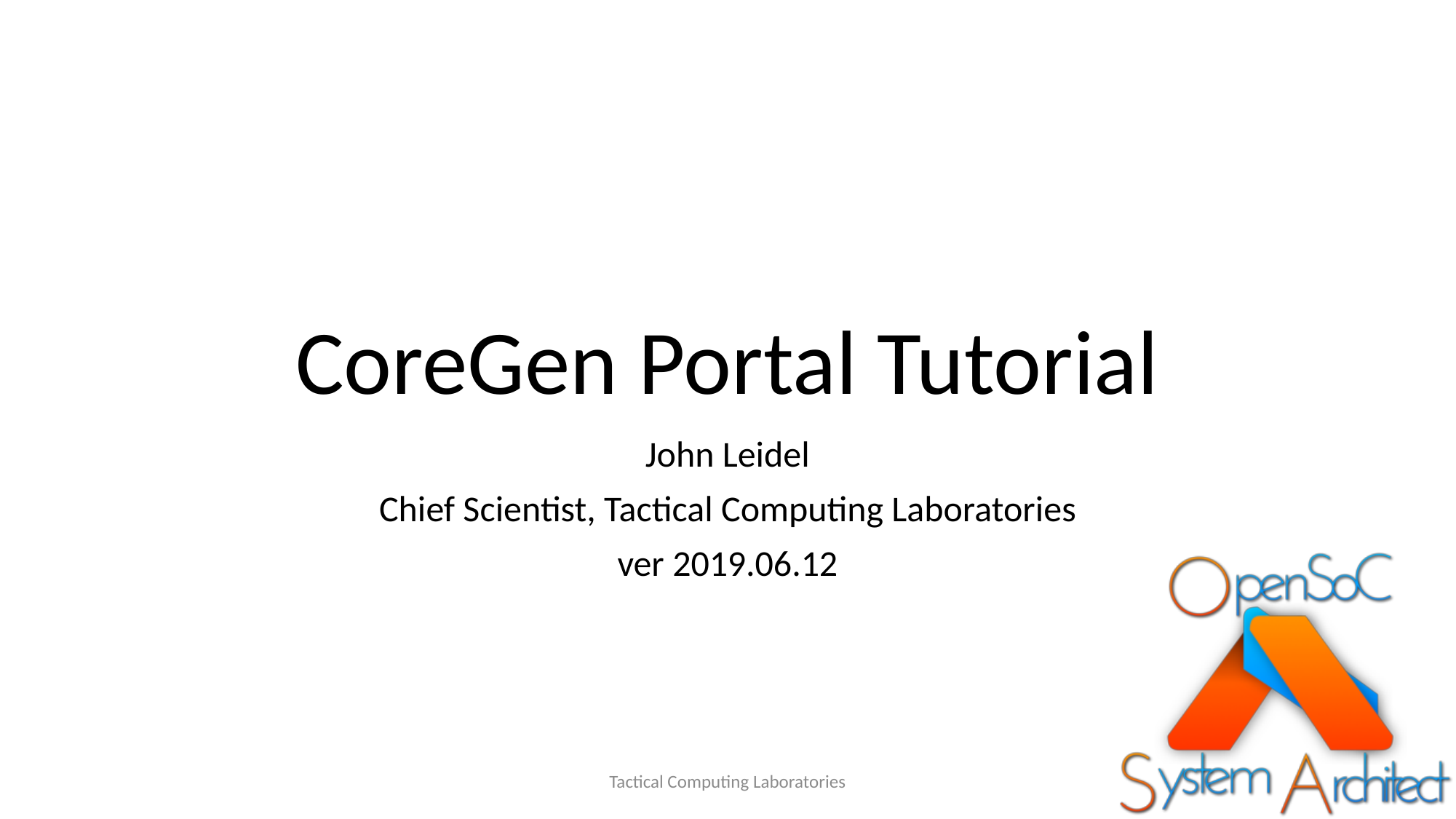

# CoreGen Portal Tutorial
John Leidel
Chief Scientist, Tactical Computing Laboratories
ver 2019.06.12
Tactical Computing Laboratories